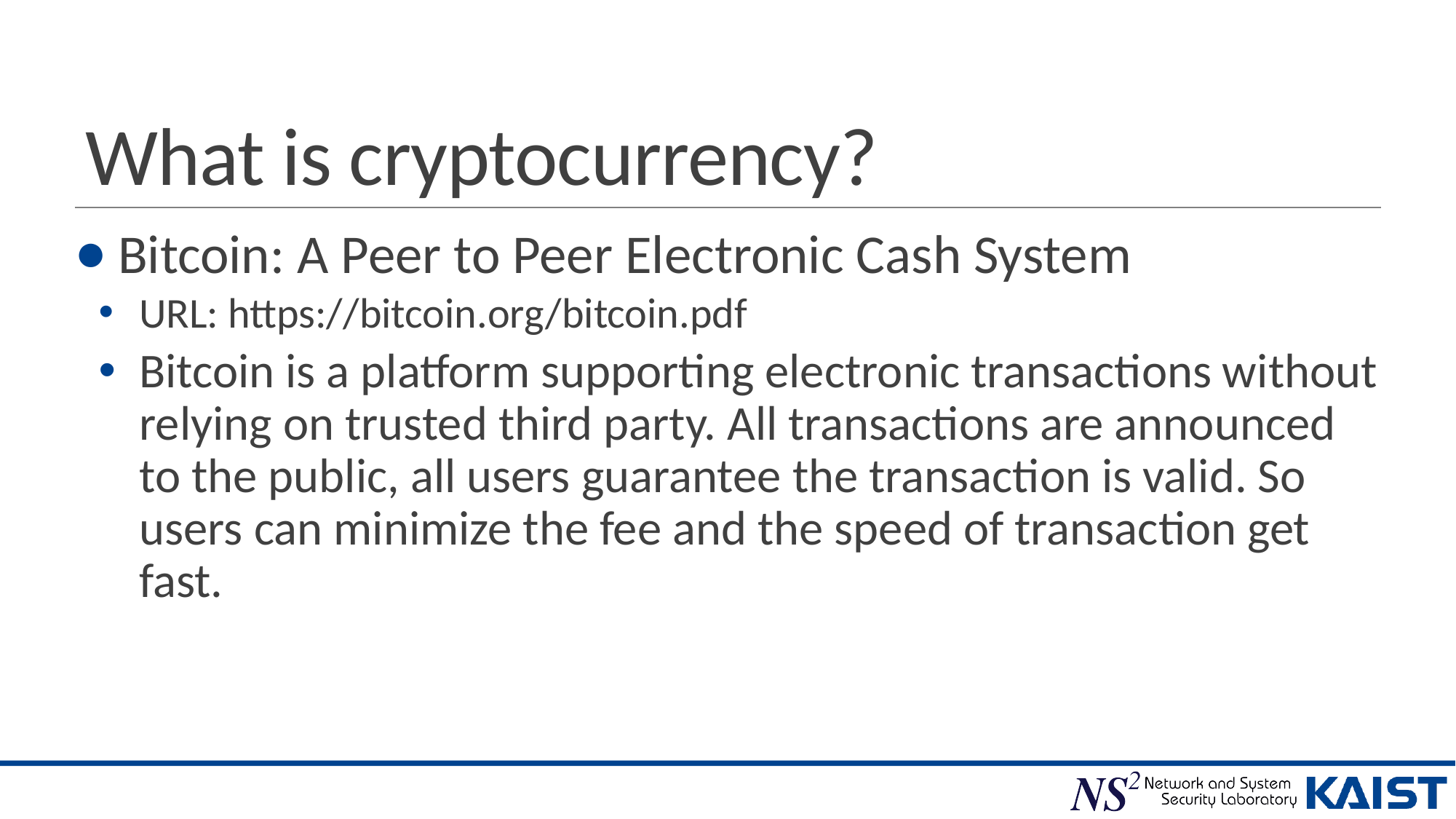

# What is cryptocurrency?
Bitcoin: A Peer to Peer Electronic Cash System
URL: https://bitcoin.org/bitcoin.pdf
Bitcoin is a platform supporting electronic transactions without relying on trusted third party. All transactions are announced to the public, all users guarantee the transaction is valid. So users can minimize the fee and the speed of transaction get fast.